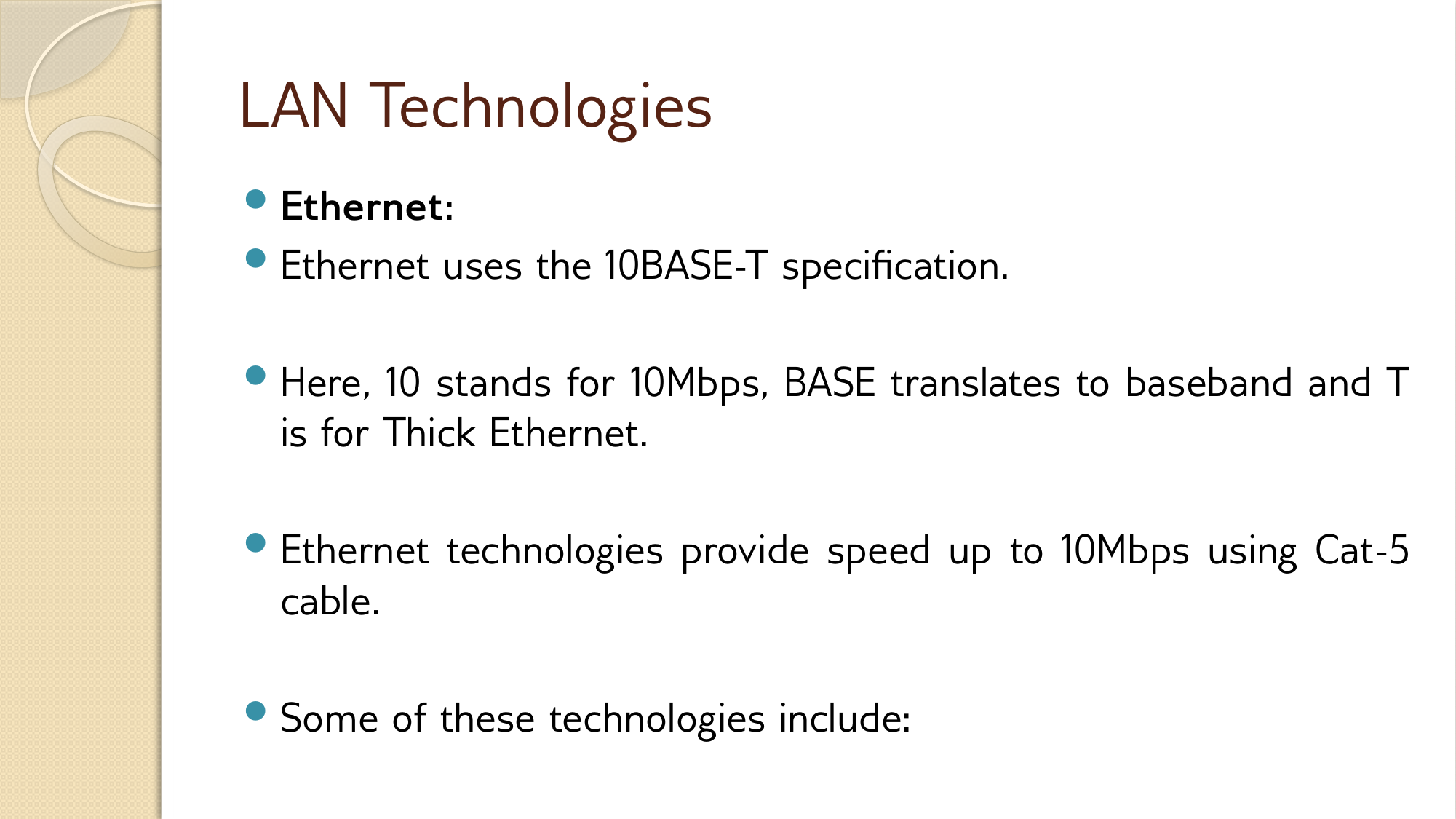

# LAN Technologies
Ethernet:
Ethernet uses the 10BASE-T specification.

Here, 10 stands for 10Mbps, BASE translates to baseband and T is for Thick Ethernet.

Ethernet technologies provide speed up to 10Mbps using Cat-5 cable.

Some of these technologies include: